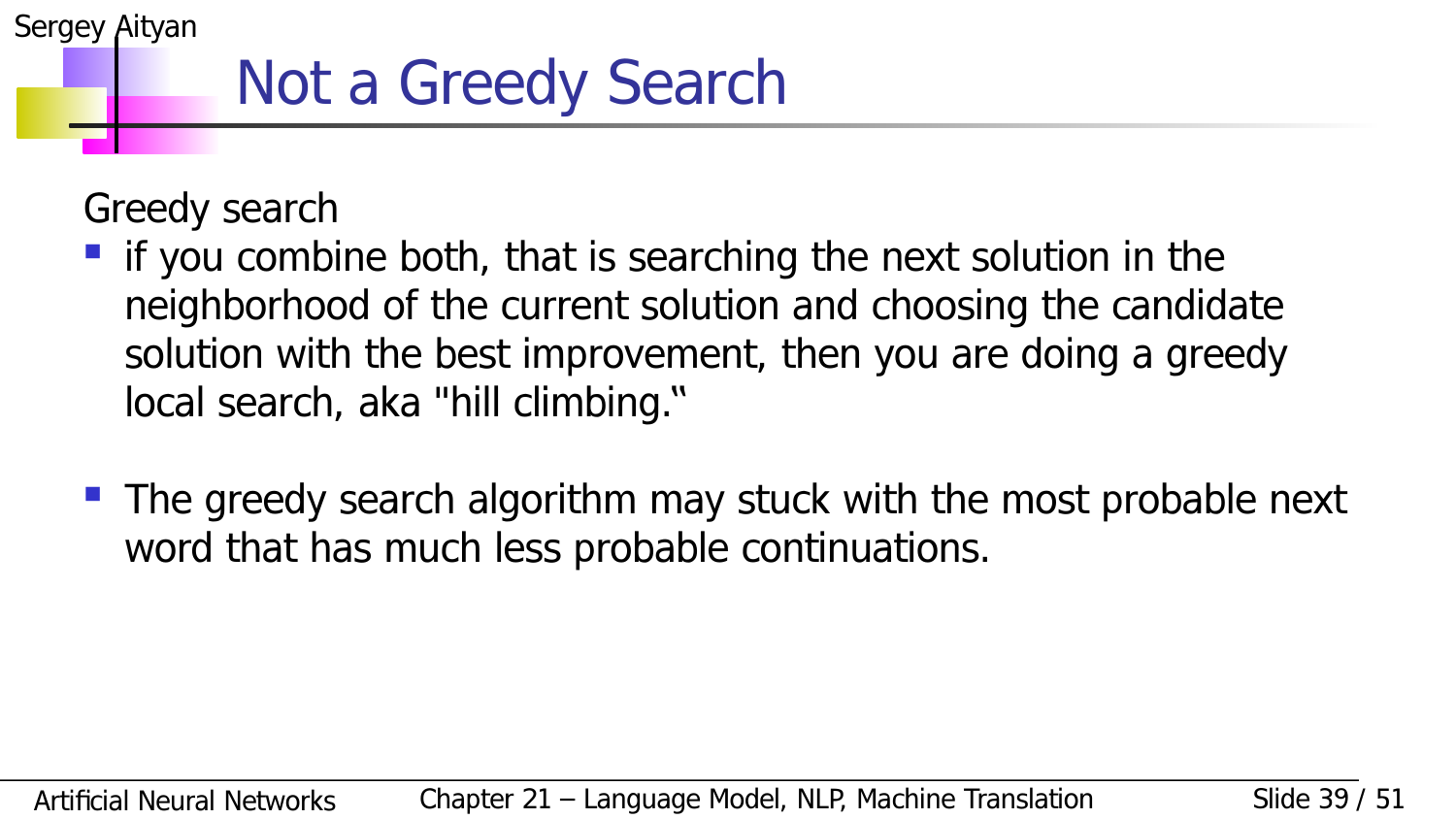

# Not a Greedy Search
Greedy search
if you combine both, that is searching the next solution in the neighborhood of the current solution and choosing the candidate solution with the best improvement, then you are doing a greedy local search, aka "hill climbing.“

The greedy search algorithm may stuck with the most probable next word that has much less probable continuations.